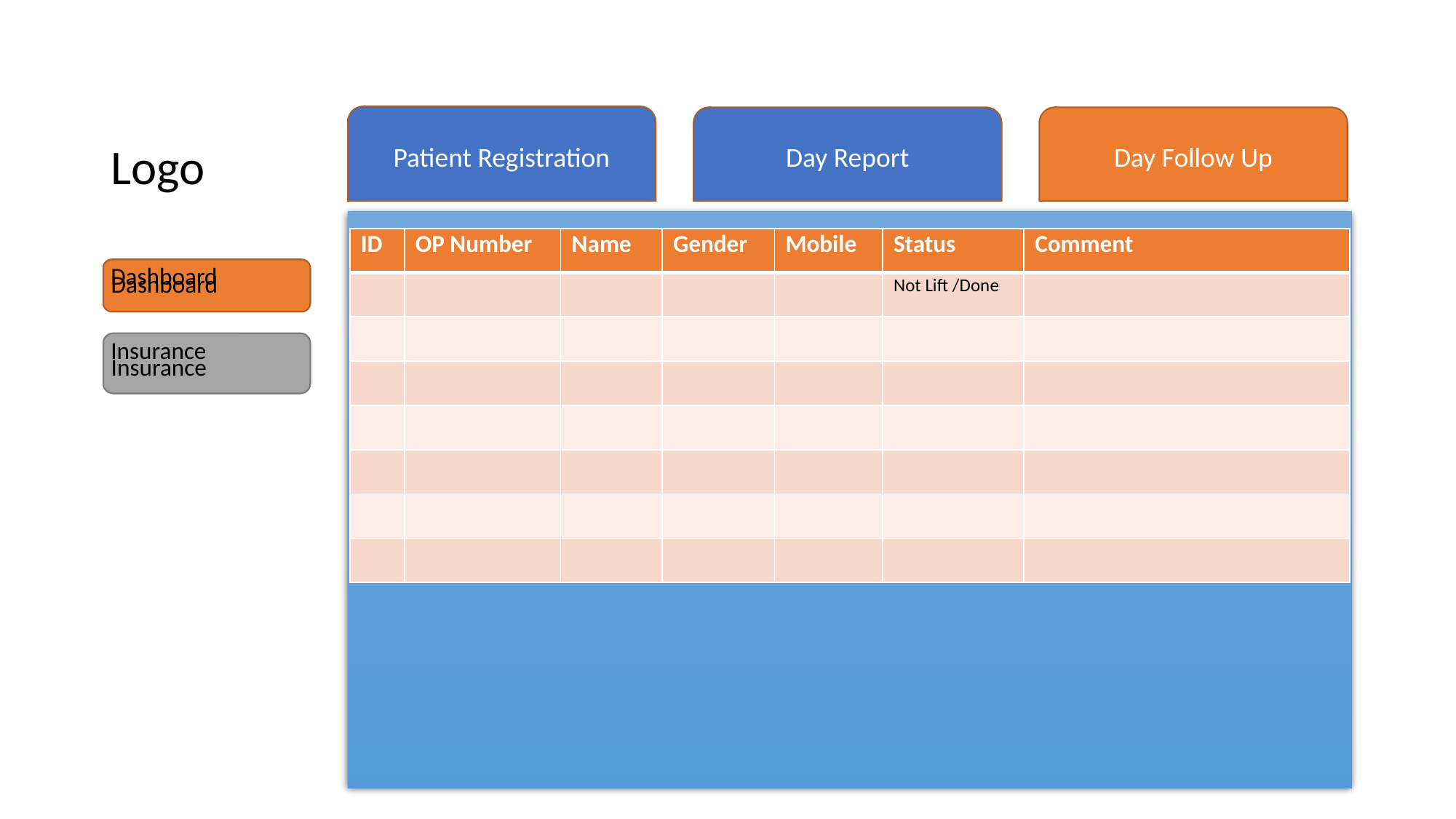

Patient Registration
Day Report
Day Follow Up
# Logo

Dashboard

Insurance

Dashboard

Insurance
| ID | OP Number | Name | Gender | Mobile | Status | Comment |
| --- | --- | --- | --- | --- | --- | --- |
|  |  |  |  |  | Not Lift /Done |  |
|  |  |  |  |  |  |  |
|  |  |  |  |  |  |  |
|  |  |  |  |  |  |  |
|  |  |  |  |  |  |  |
|  |  |  |  |  |  |  |
|  |  |  |  |  |  |  |